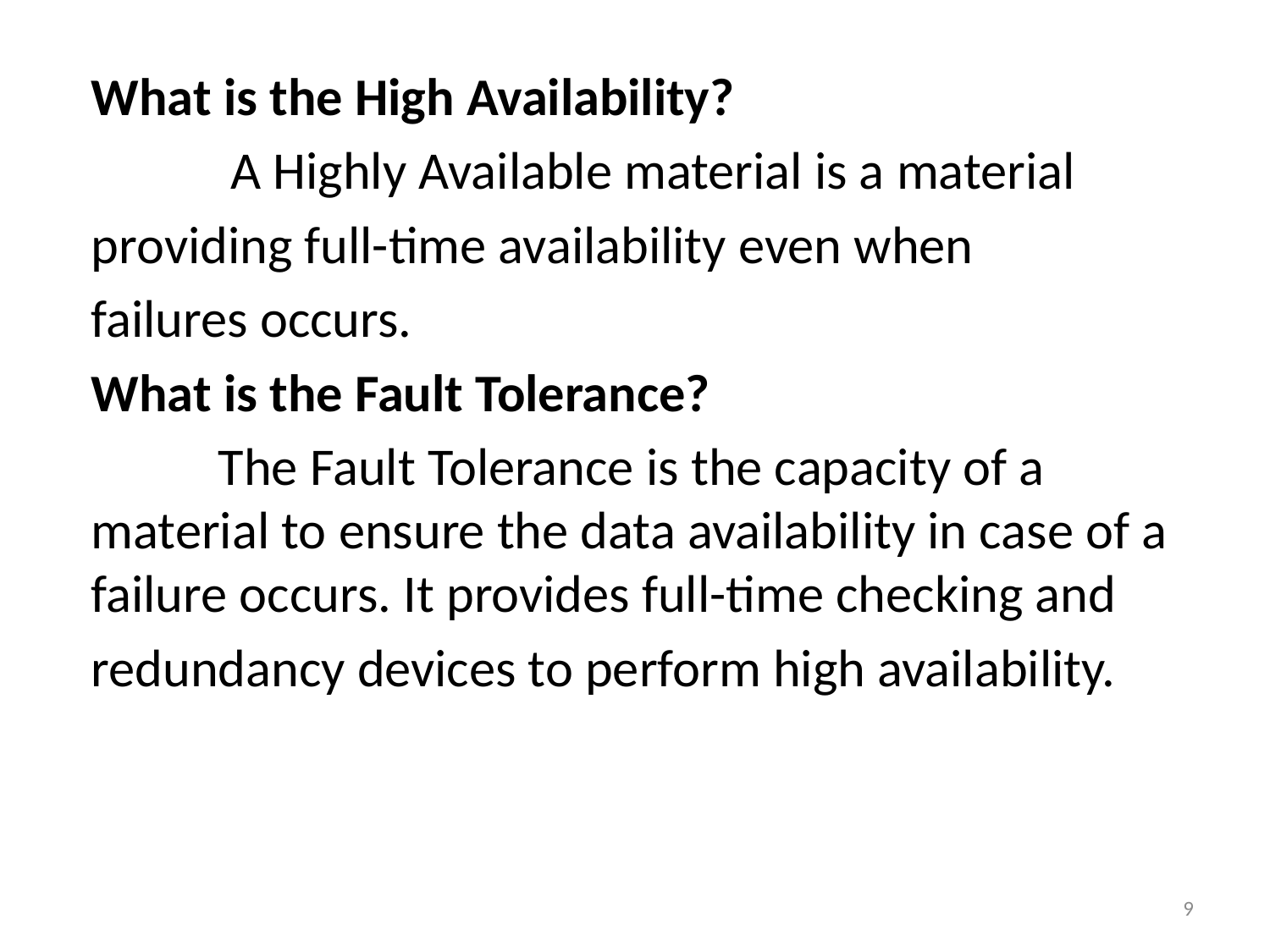

What is the High Availability?
	 A Highly Available material is a material
providing full-time availability even when
failures occurs.
What is the Fault Tolerance?
	The Fault Tolerance is the capacity of a material to ensure the data availability in case of a failure occurs. It provides full-time checking and
redundancy devices to perform high availability.
9